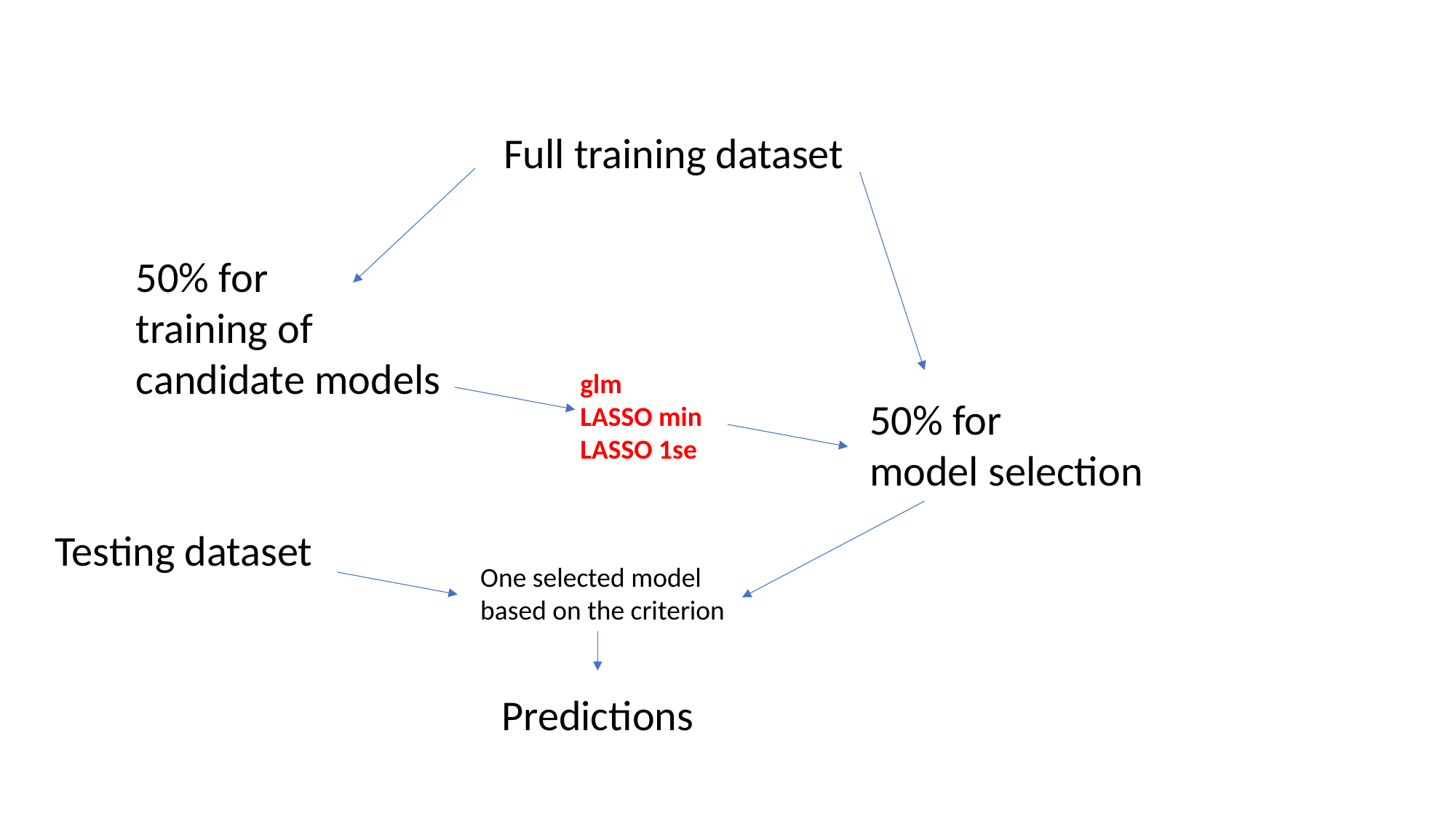

Full training dataset
50% for
training of candidate models
glm
LASSO min
LASSO 1se
50% for
model selection
Testing dataset
One selected model based on the criterion
Predictions